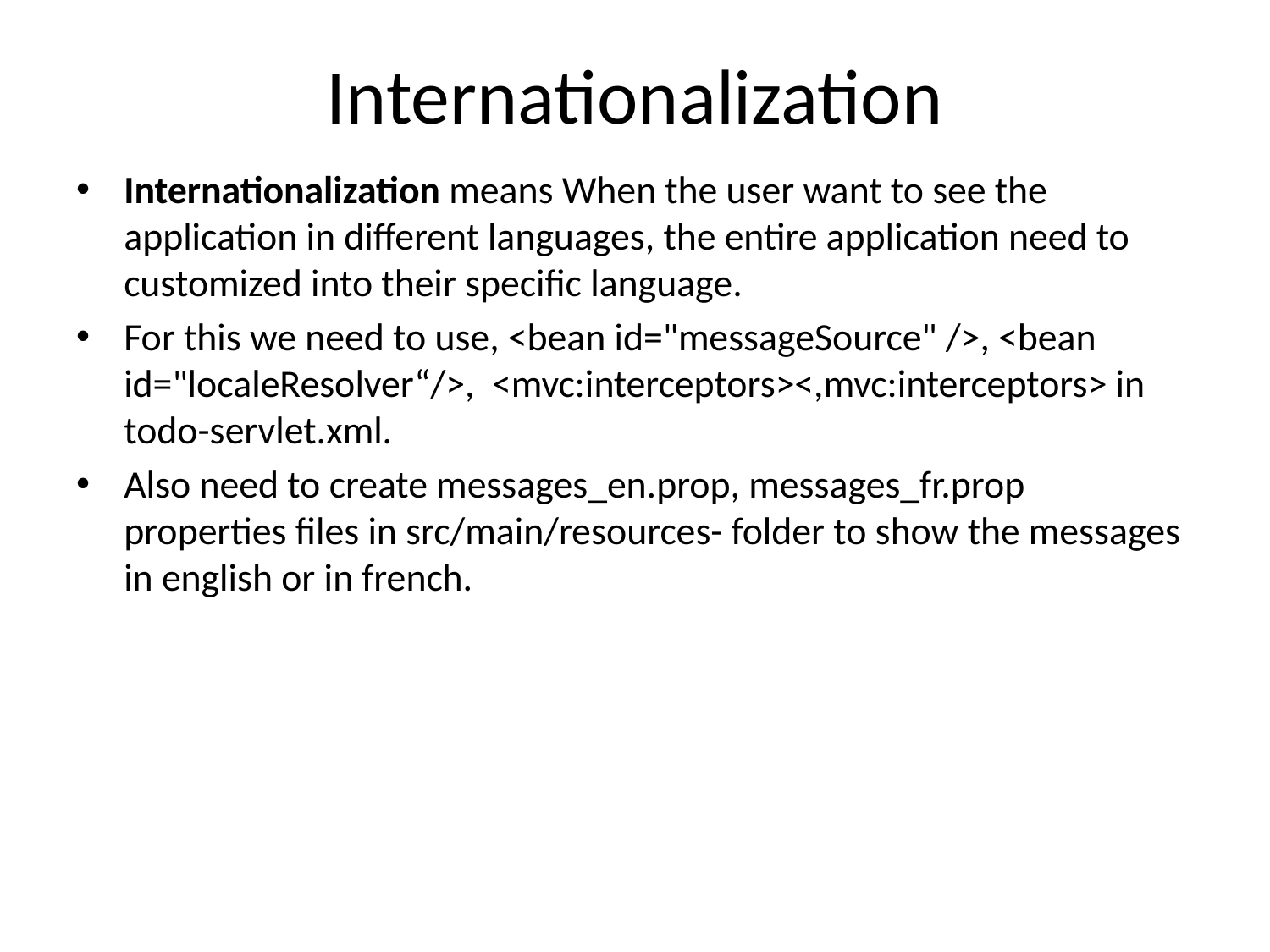

# Internationalization
Internationalization means When the user want to see the application in different languages, the entire application need to customized into their specific language.
For this we need to use, <bean id="messageSource" />, <bean id="localeResolver“/>,  <mvc:interceptors><,mvc:interceptors> in todo-servlet.xml.
Also need to create messages_en.prop, messages_fr.prop  properties files in src/main/resources- folder to show the messages in english or in french.